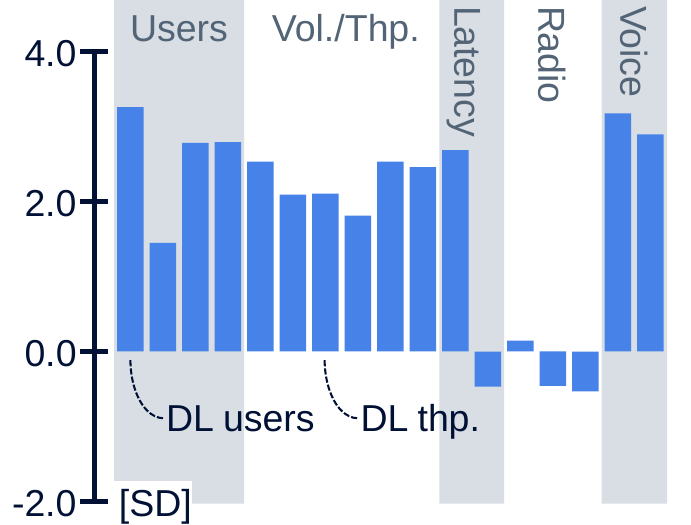

Users
Vol./Thp.
4.0
Radio
Voice
Latency

2.0

0.0

DL users
DL thp.
-2.0
[SD]